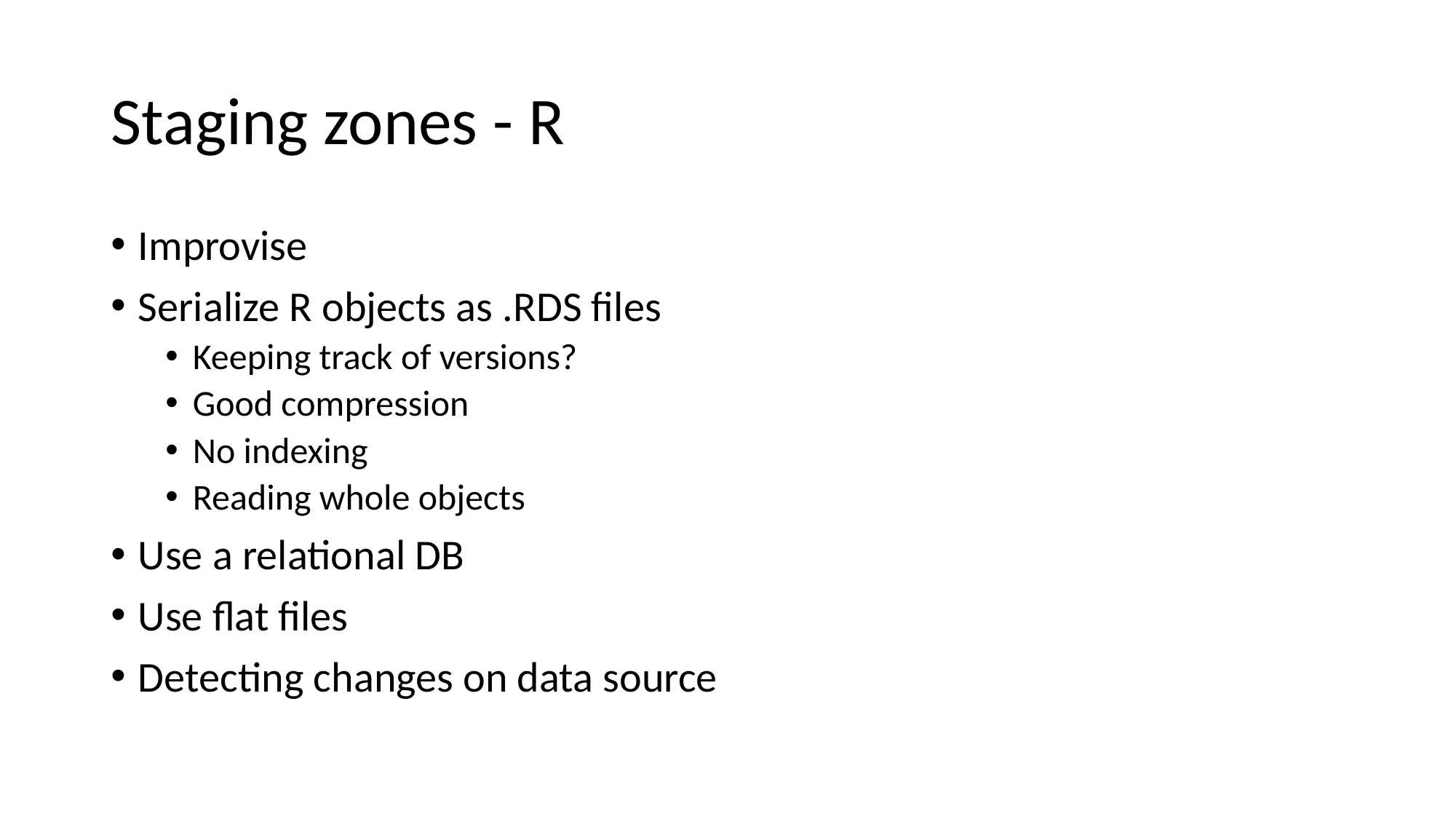

# Staging zones - R
Improvise
Serialize R objects as .RDS files
Keeping track of versions?
Good compression
No indexing
Reading whole objects
Use a relational DB
Use flat files
Detecting changes on data source